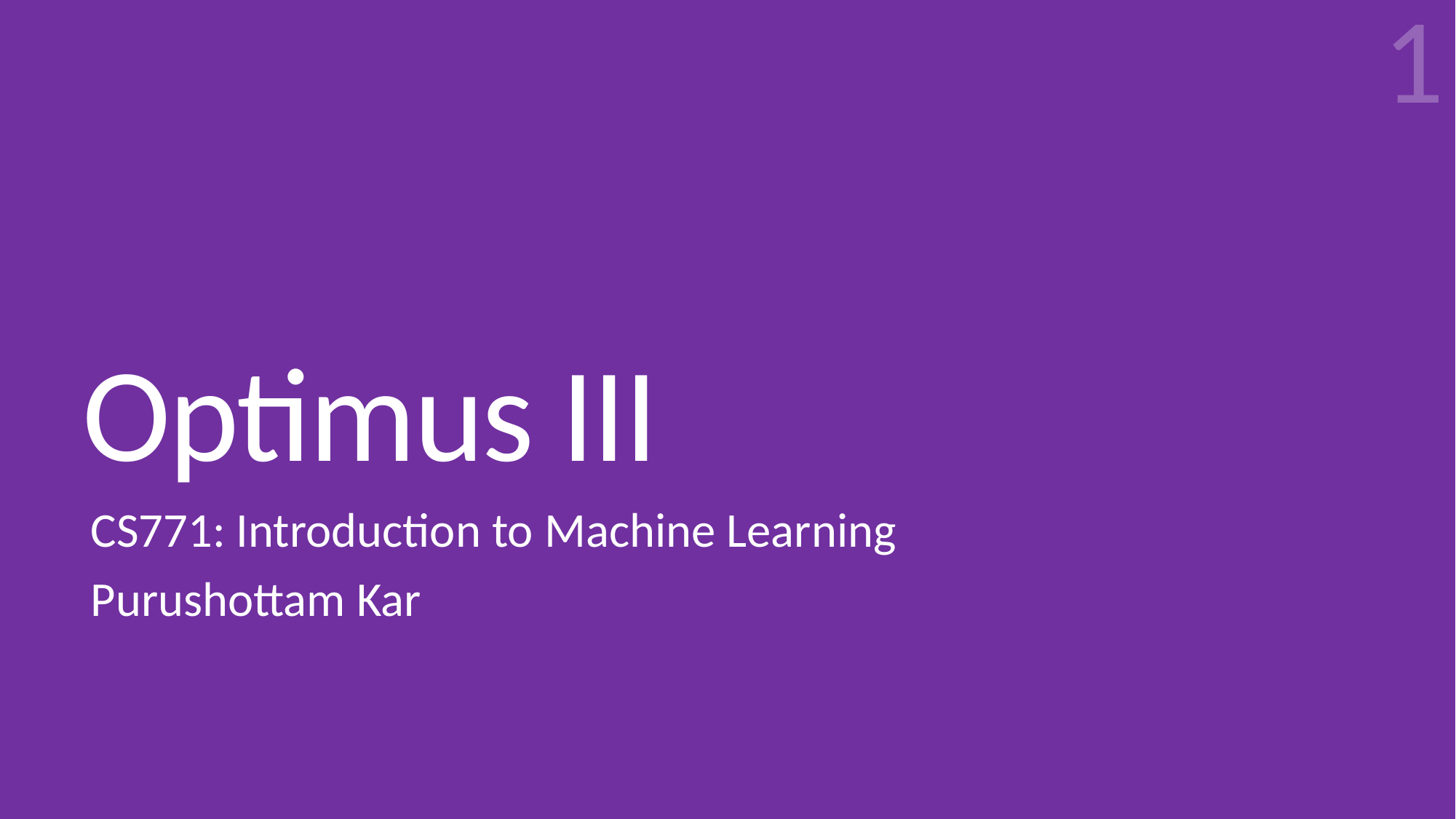

1
# Optimus III
CS771: Introduction to Machine Learning
Purushottam Kar